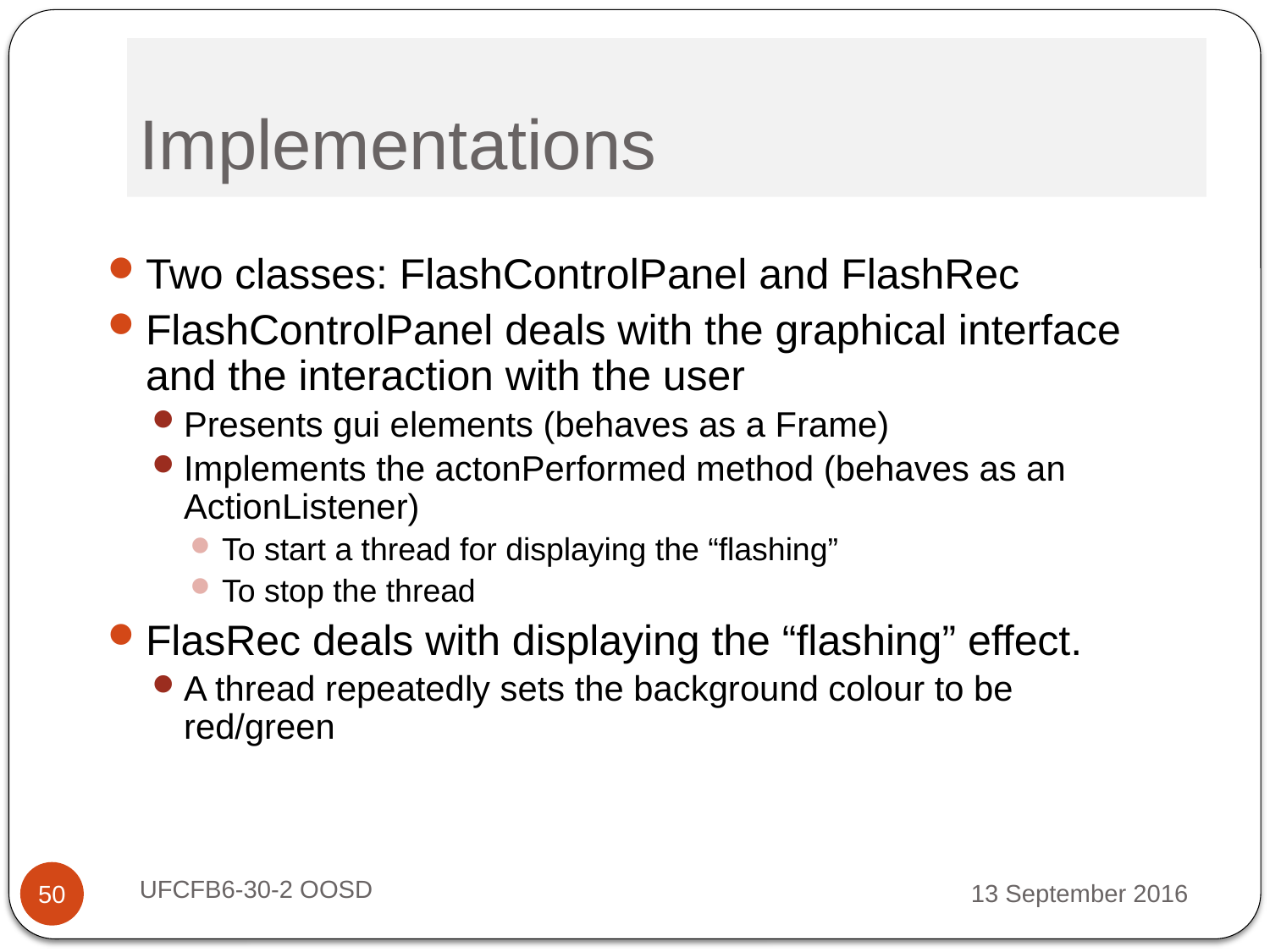

Implementations
Two classes: FlashControlPanel and FlashRec
FlashControlPanel deals with the graphical interface and the interaction with the user
Presents gui elements (behaves as a Frame)
Implements the actonPerformed method (behaves as an ActionListener)
To start a thread for displaying the “flashing”
To stop the thread
FlasRec deals with displaying the “flashing” effect.
A thread repeatedly sets the background colour to be red/green
UFCFB6-30-2 OOSD
13 September 2016
50